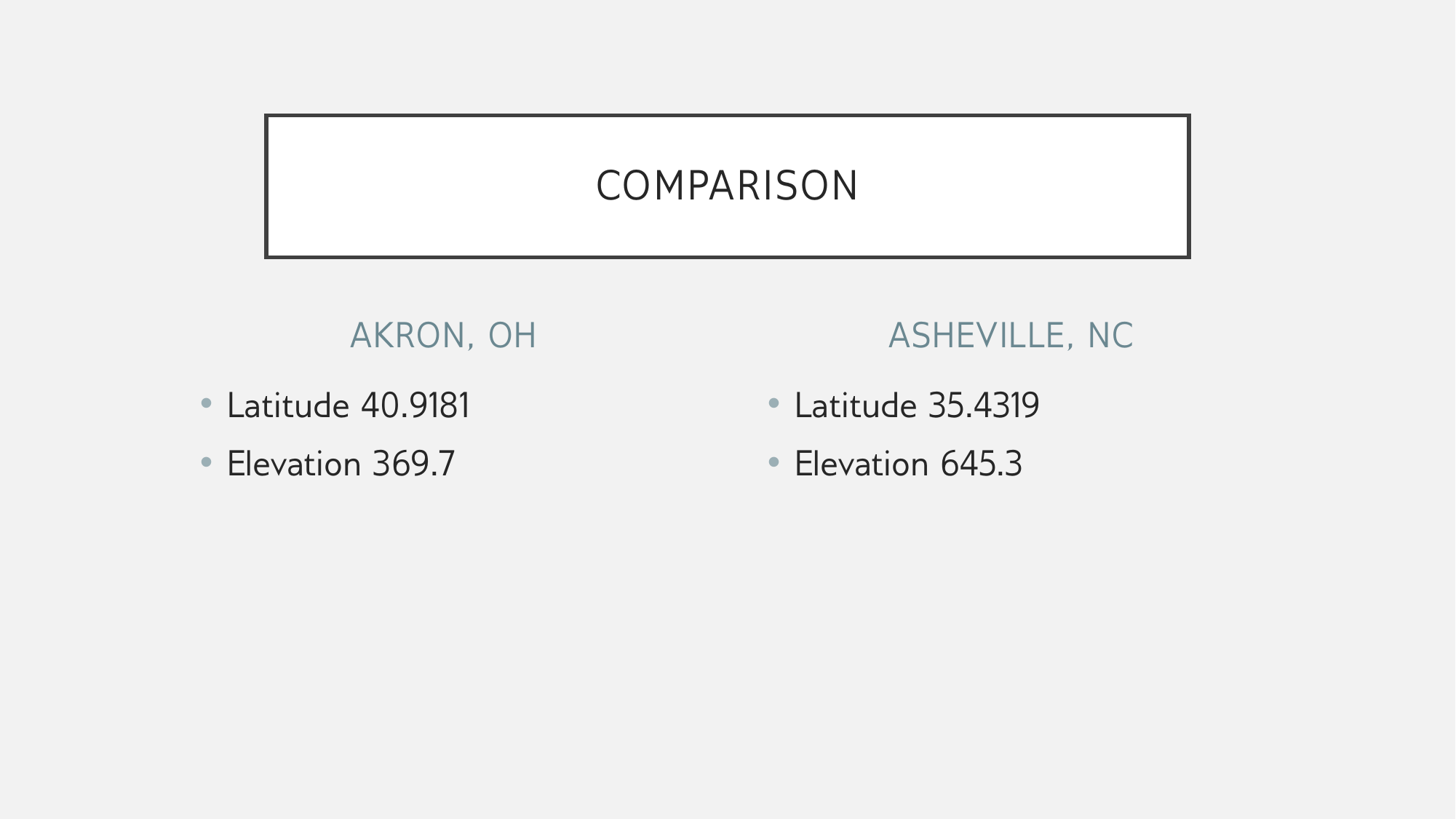

# Comparison
Akron, OH
Asheville, NC
Latitude 40.9181
Elevation 369.7
Latitude 35.4319
Elevation 645.3